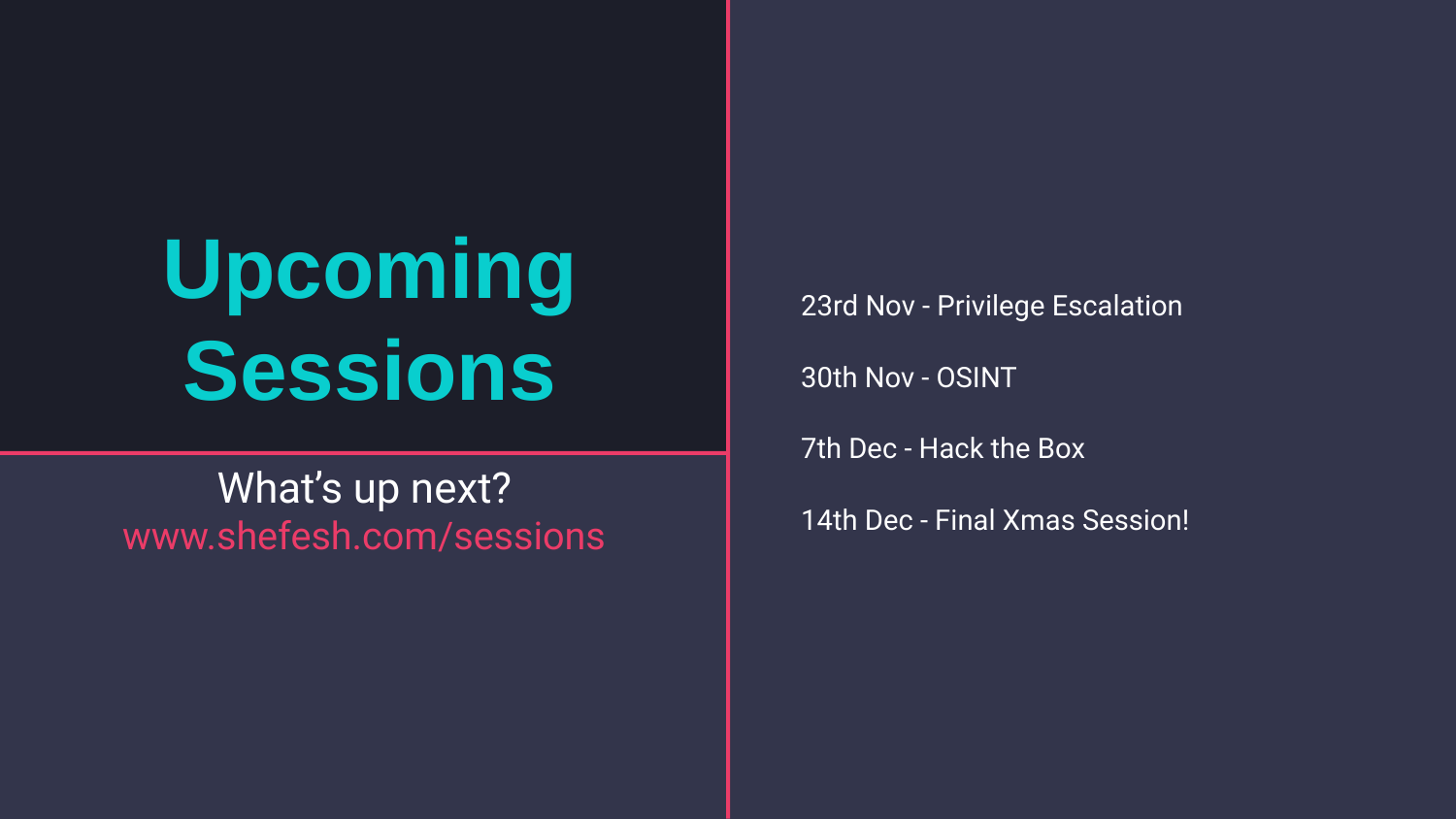

# Upcoming Sessions
23rd Nov - Privilege Escalation
30th Nov - OSINT
7th Dec - Hack the Box
14th Dec - Final Xmas Session!
What’s up next?
www.shefesh.com/sessions